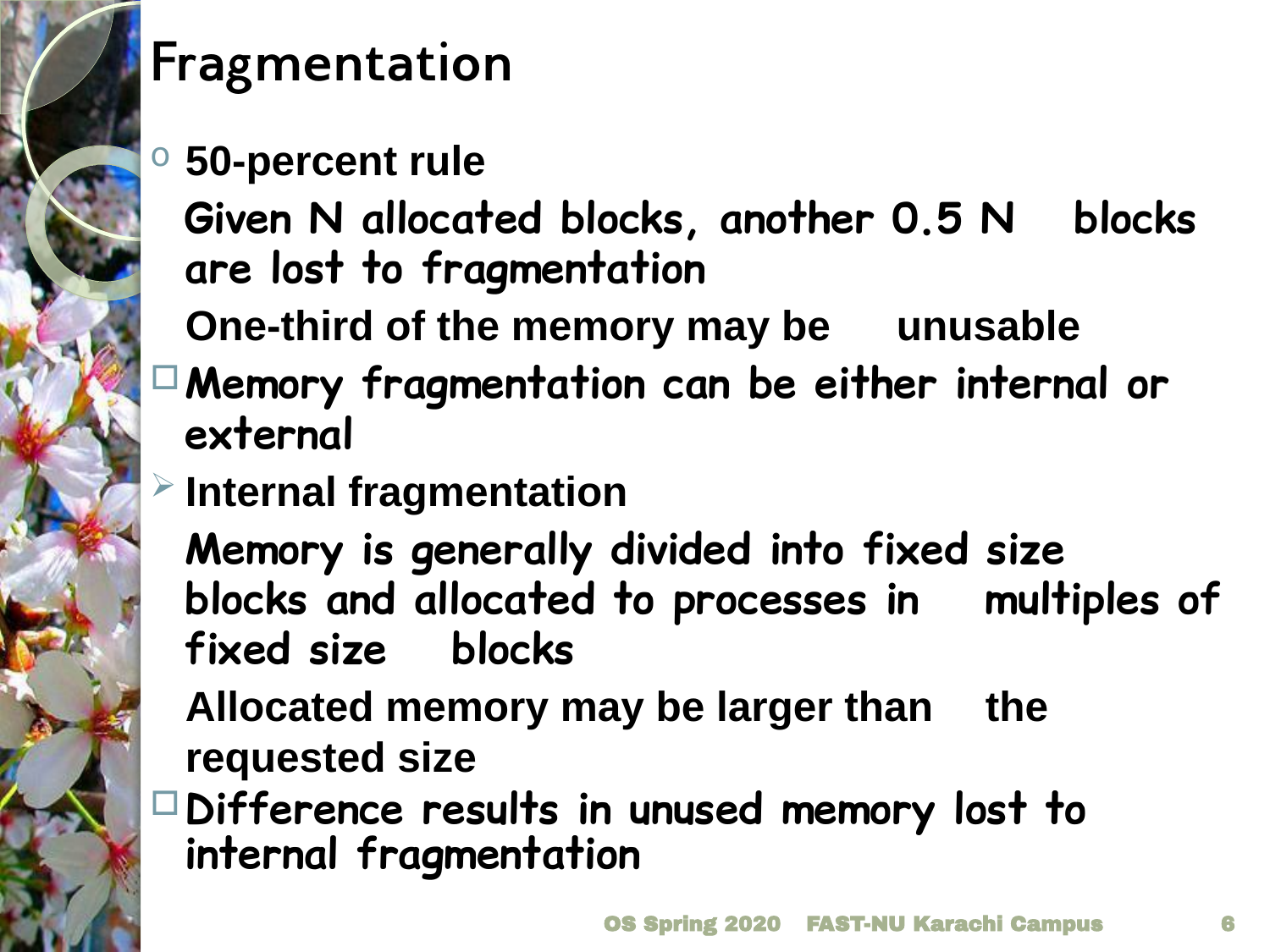

# Fragmentation
50-percent rule
		Given N allocated blocks, another 0.5 N 	blocks are lost to fragmentation
			One-third of the memory may be 			unusable
Memory fragmentation can be either internal or external
Internal fragmentation
		Memory is generally divided into fixed size 	blocks and allocated to processes in 	multiples of fixed size	blocks
			Allocated memory may be larger than 		the requested size
Difference results in unused memory lost to internal fragmentation
OS Spring 2020
FAST-NU Karachi Campus
6